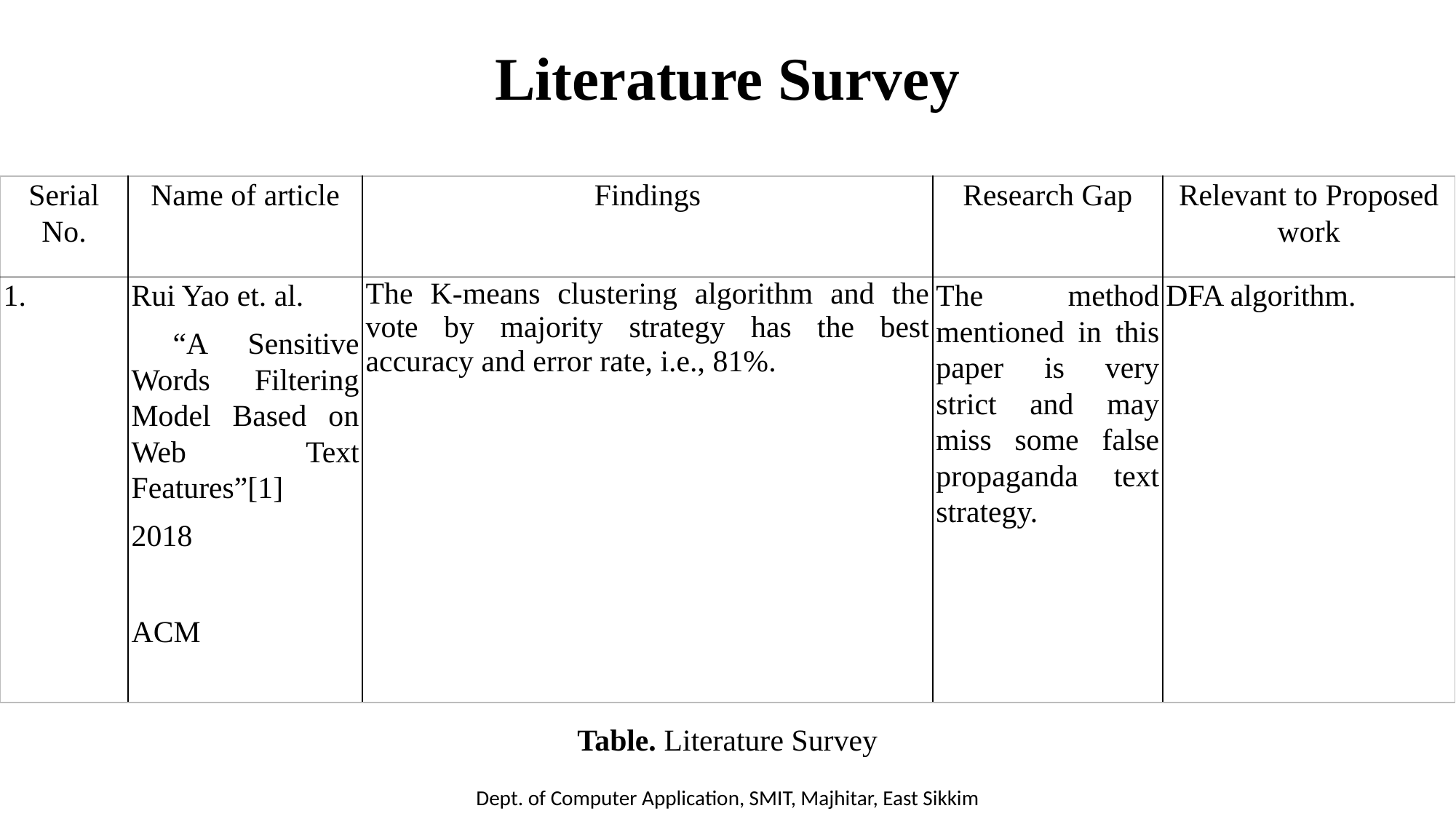

Literature Survey
| Serial No. | Name of article | Findings | Research Gap | Relevant to Proposed work |
| --- | --- | --- | --- | --- |
| 1. | Rui Yao et. al. “A Sensitive Words Filtering Model Based on Web Text Features”[1] 2018 ACM | The K-means clustering algorithm and the vote by majority strategy has the best accuracy and error rate, i.e., 81%. | The method mentioned in this paper is very strict and may miss some false propaganda text strategy. | DFA algorithm. |
Table. Literature Survey
Dept. of Computer Application, SMIT, Majhitar, East Sikkim